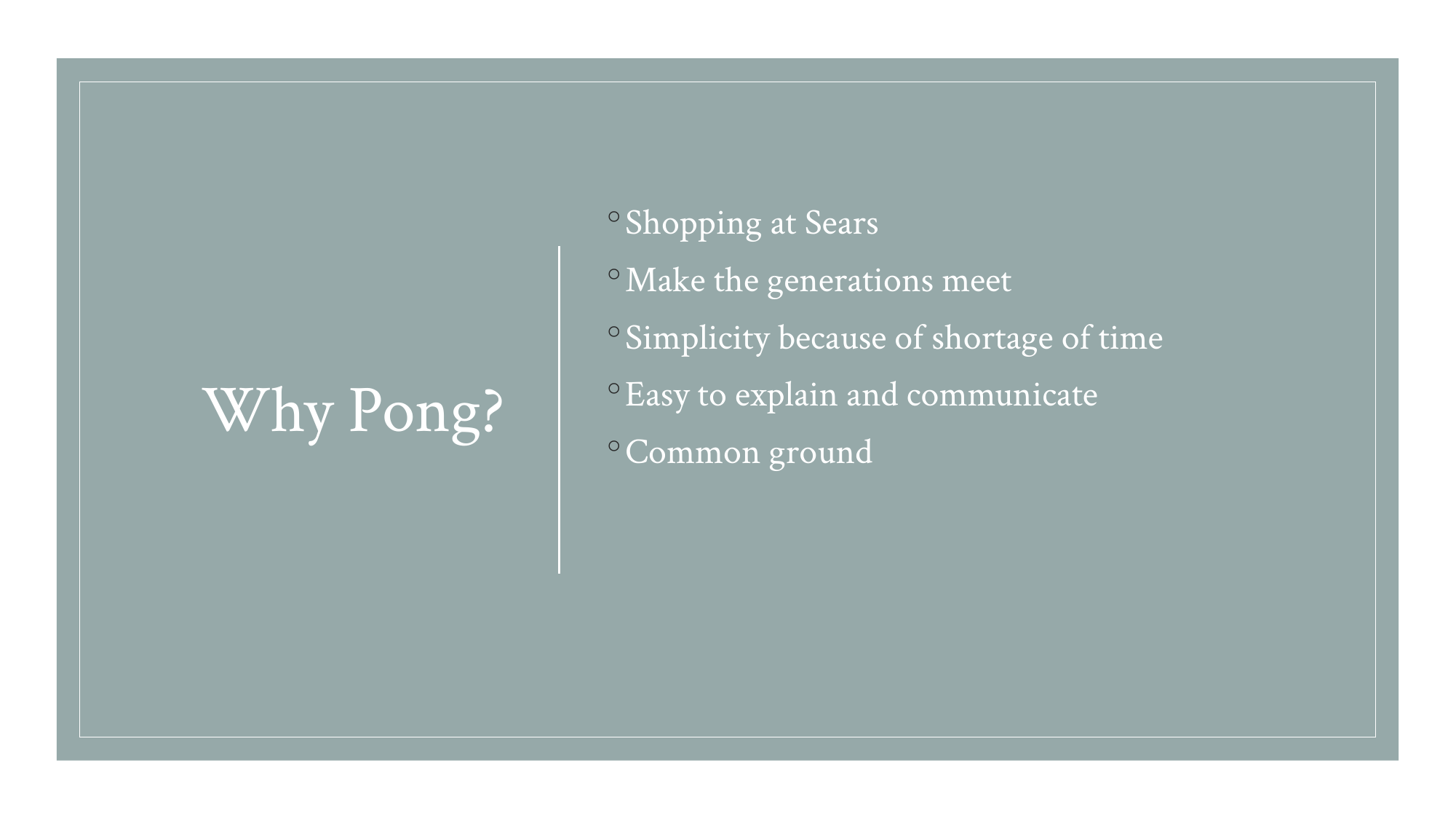

# Why Pong?
Shopping at Sears
Make the generations meet
Simplicity because of shortage of time
Easy to explain and communicate
Common ground